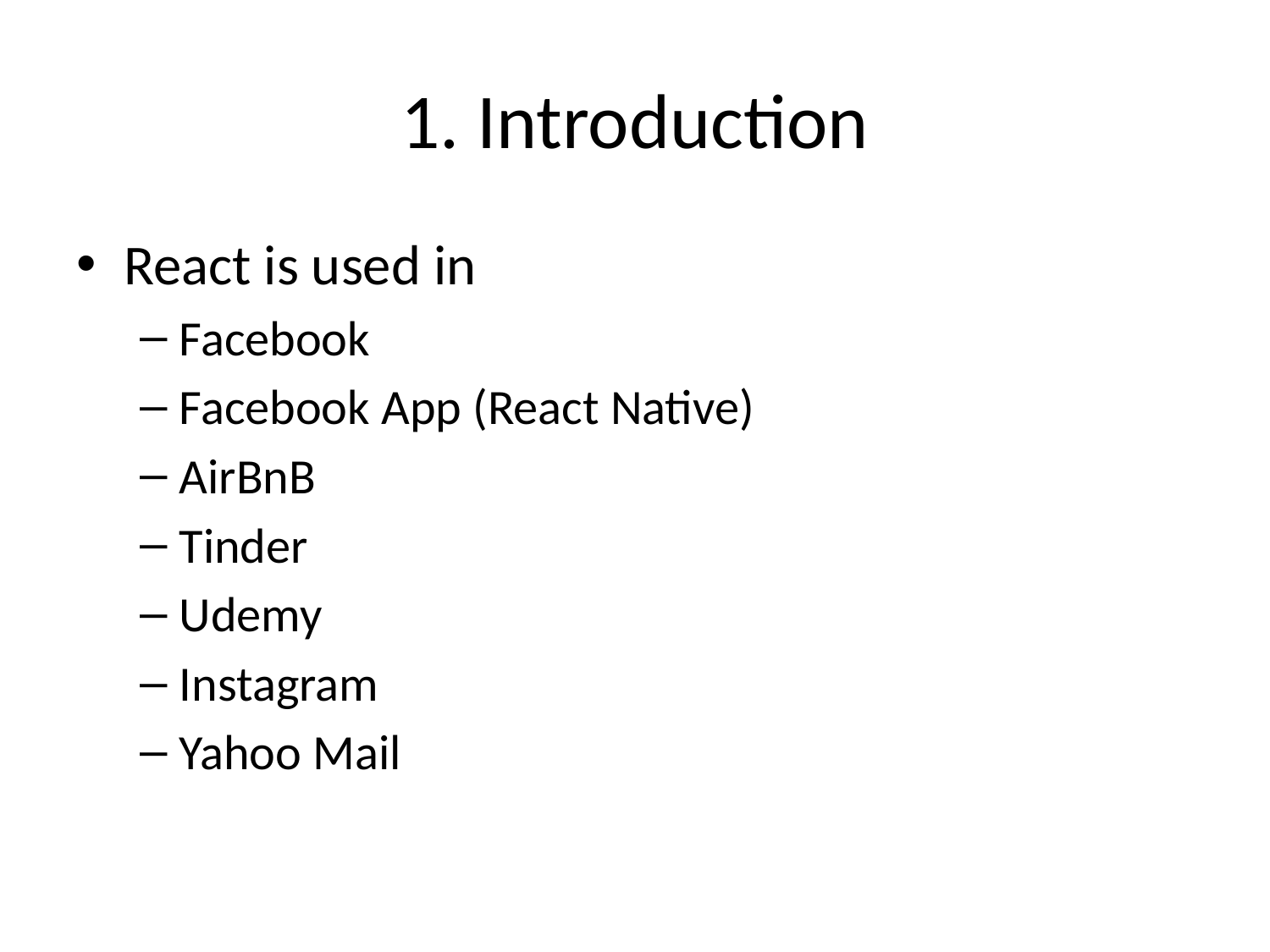

# 1. Introduction
React is used in
Facebook
Facebook App (React Native)
AirBnB
Tinder
Udemy
Instagram
Yahoo Mail